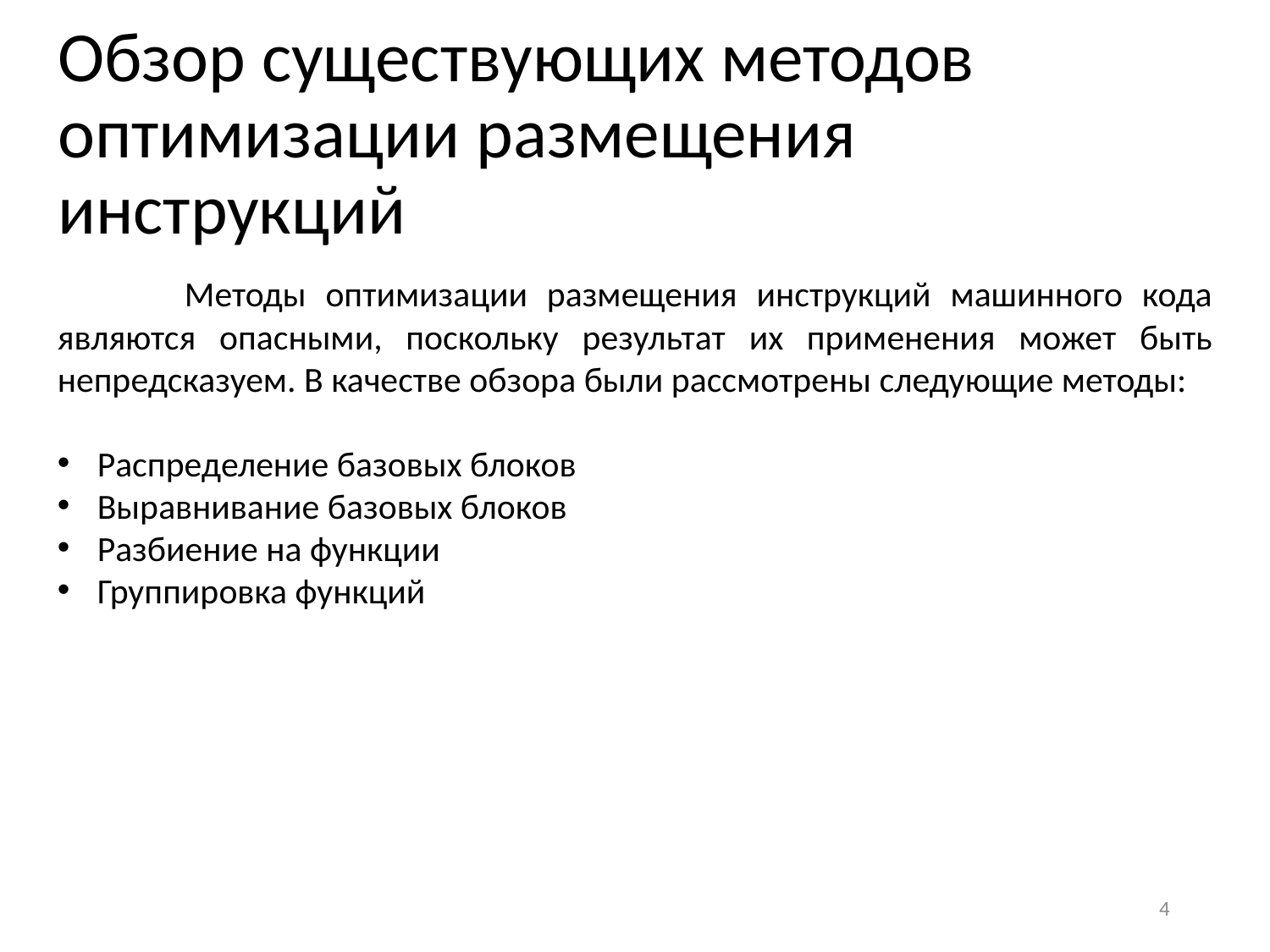

# Обзор существующих методов оптимизации размещения инструкций
	Методы оптимизации размещения инструкций машинного кода являются опасными, поскольку результат их применения может быть непредсказуем. В качестве обзора были рассмотрены следующие методы:

Распределение базовых блоков
Выравнивание базовых блоков
Разбиение на функции
Группировка функций
4